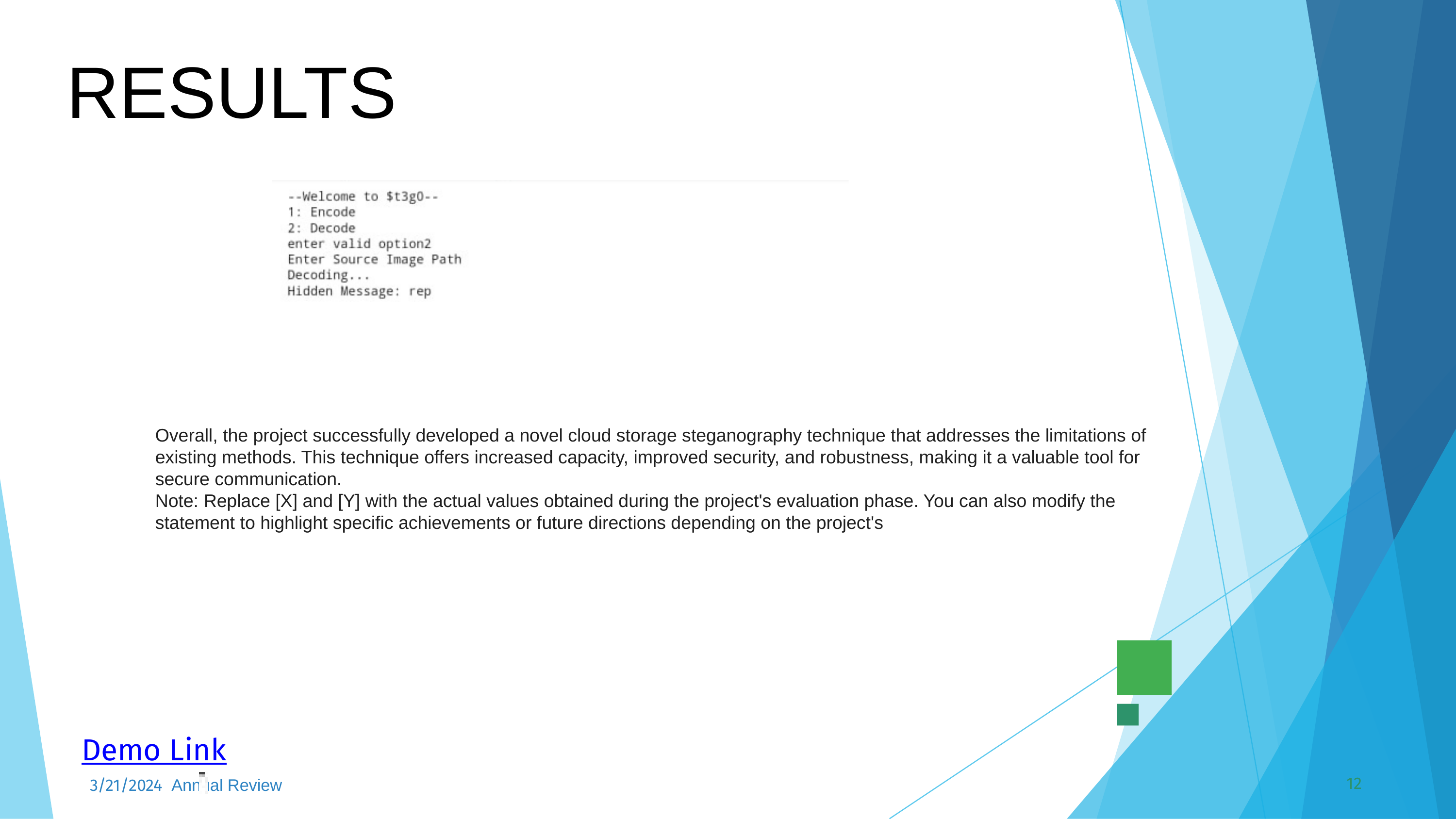

RESULTS

Overall, the project successfully developed a novel cloud storage steganography technique that addresses the limitations of existing methods. This technique offers increased capacity, improved security, and robustness, making it a valuable tool for secure communication.
Note: Replace [X] and [Y] with the actual values obtained during the project's evaluation phase. You can also modify the statement to highlight specific achievements or future directions depending on the project's

Demo Link
3/21/2024  Annual Review

12